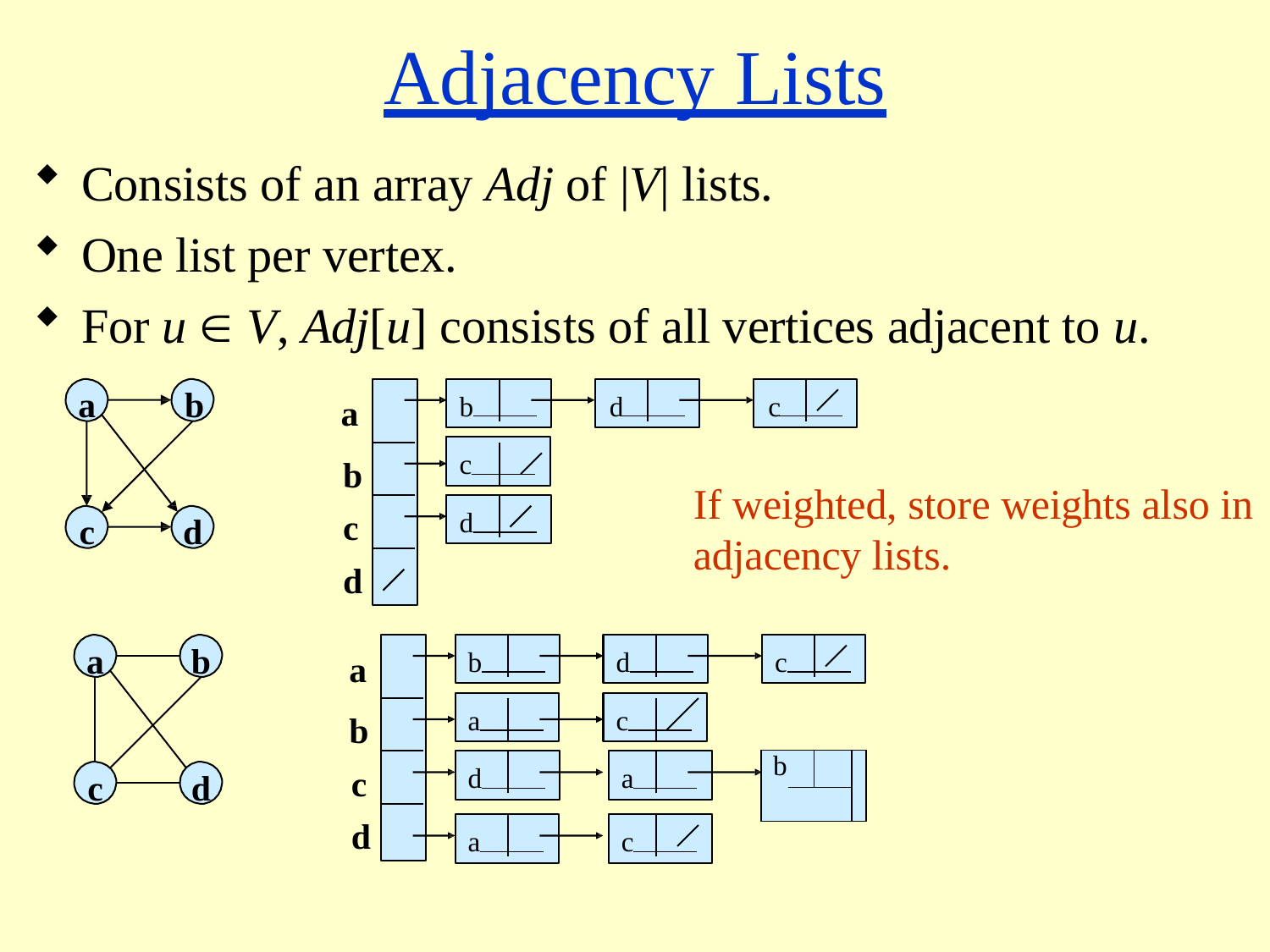

# Adjacency Lists
Consists of an array Adj of |V| lists.
One list per vertex.
For u ∈ V, Adj[u] consists of all vertices adjacent to u.

a	b
b	d	c
c

a
b c d

If weighted, store weights also in adjacency lists.

d

c
d

a
b
b
d
c

a
b c d

a
c

| b |  |  |  |
| --- | --- | --- | --- |
|  |  |  |  |

d
a

c
d

a
c